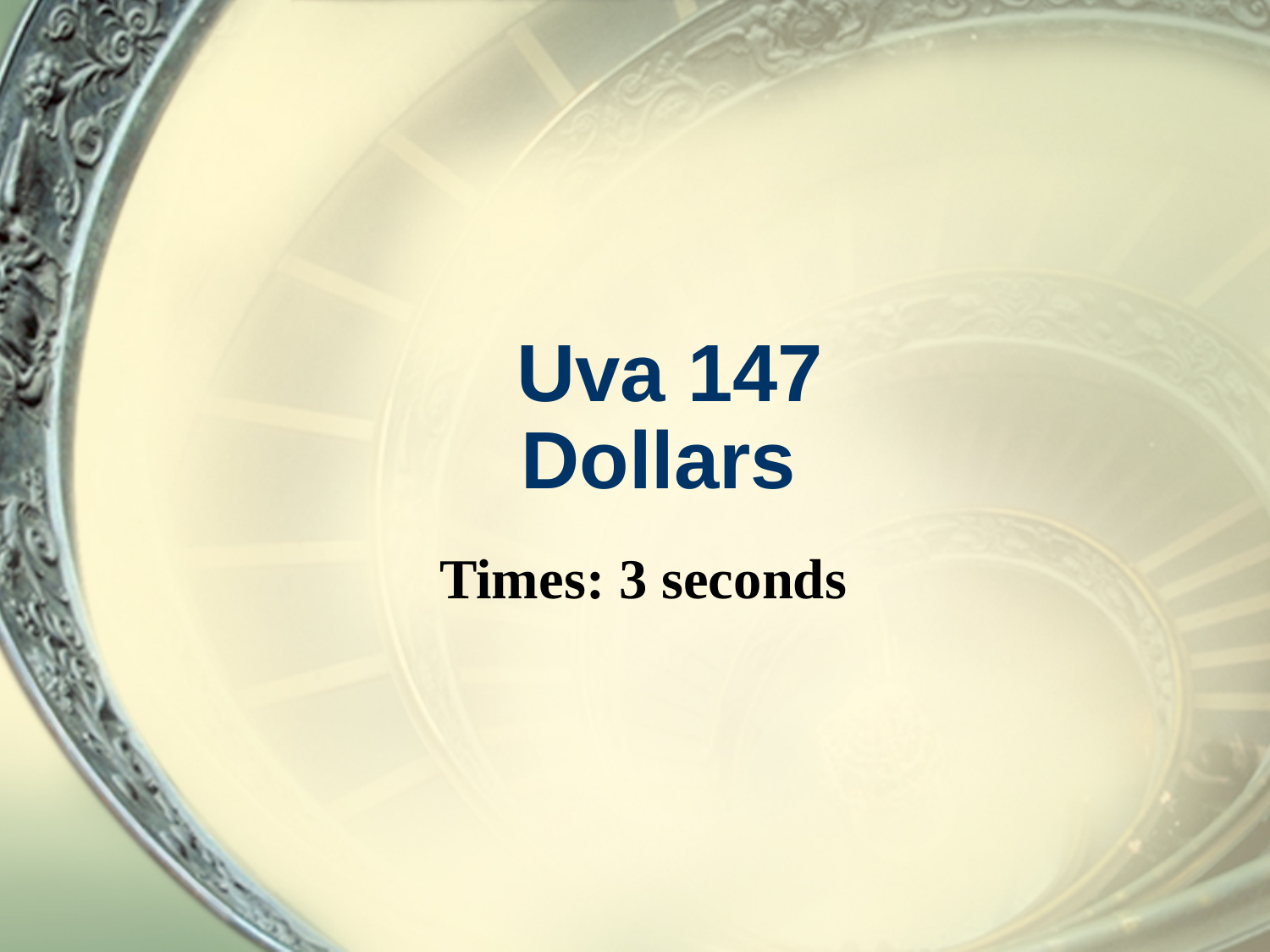

# Uva 147 Dollars
Times: 3 seconds